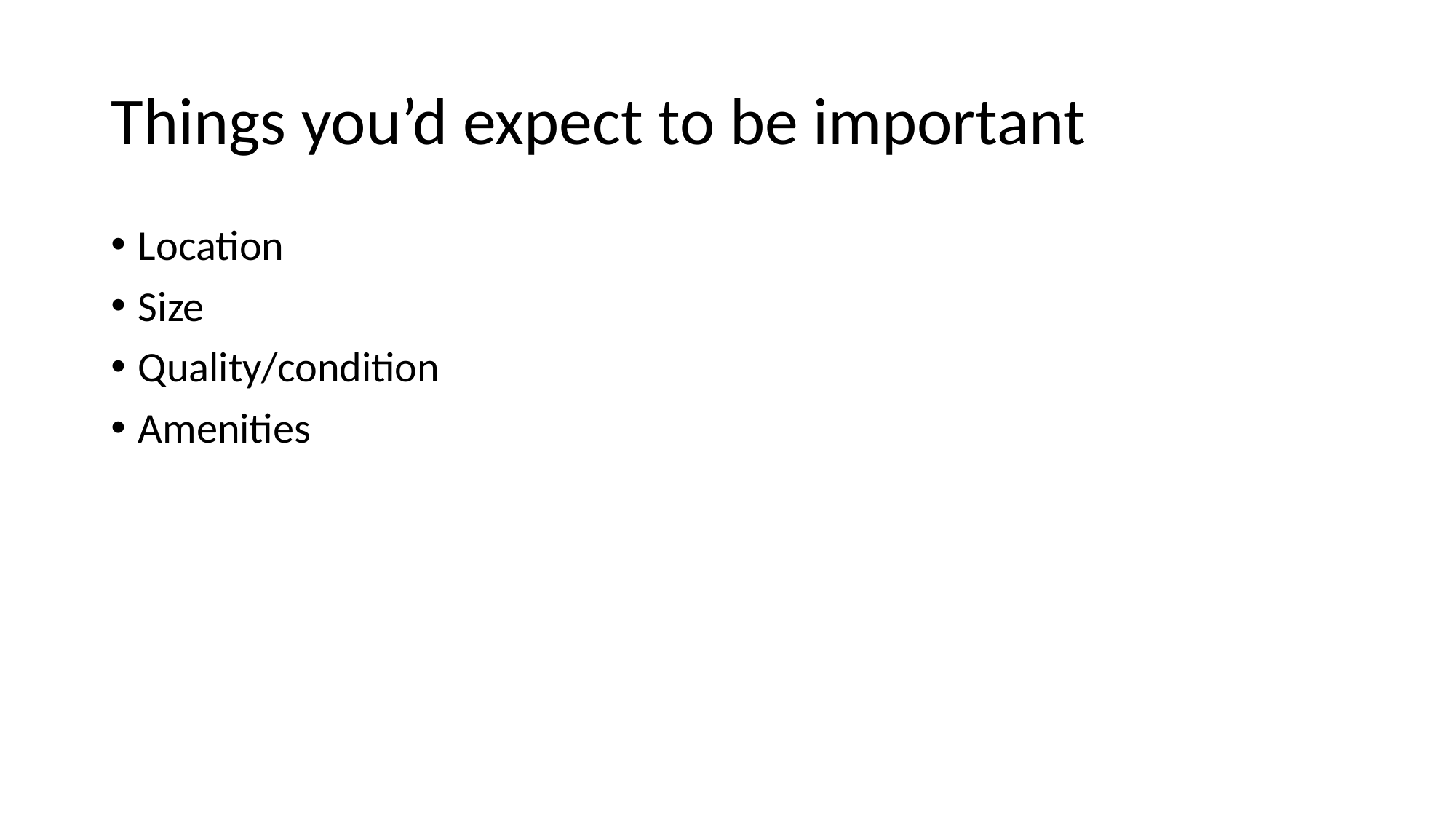

# Things you’d expect to be important
Location
Size
Quality/condition
Amenities